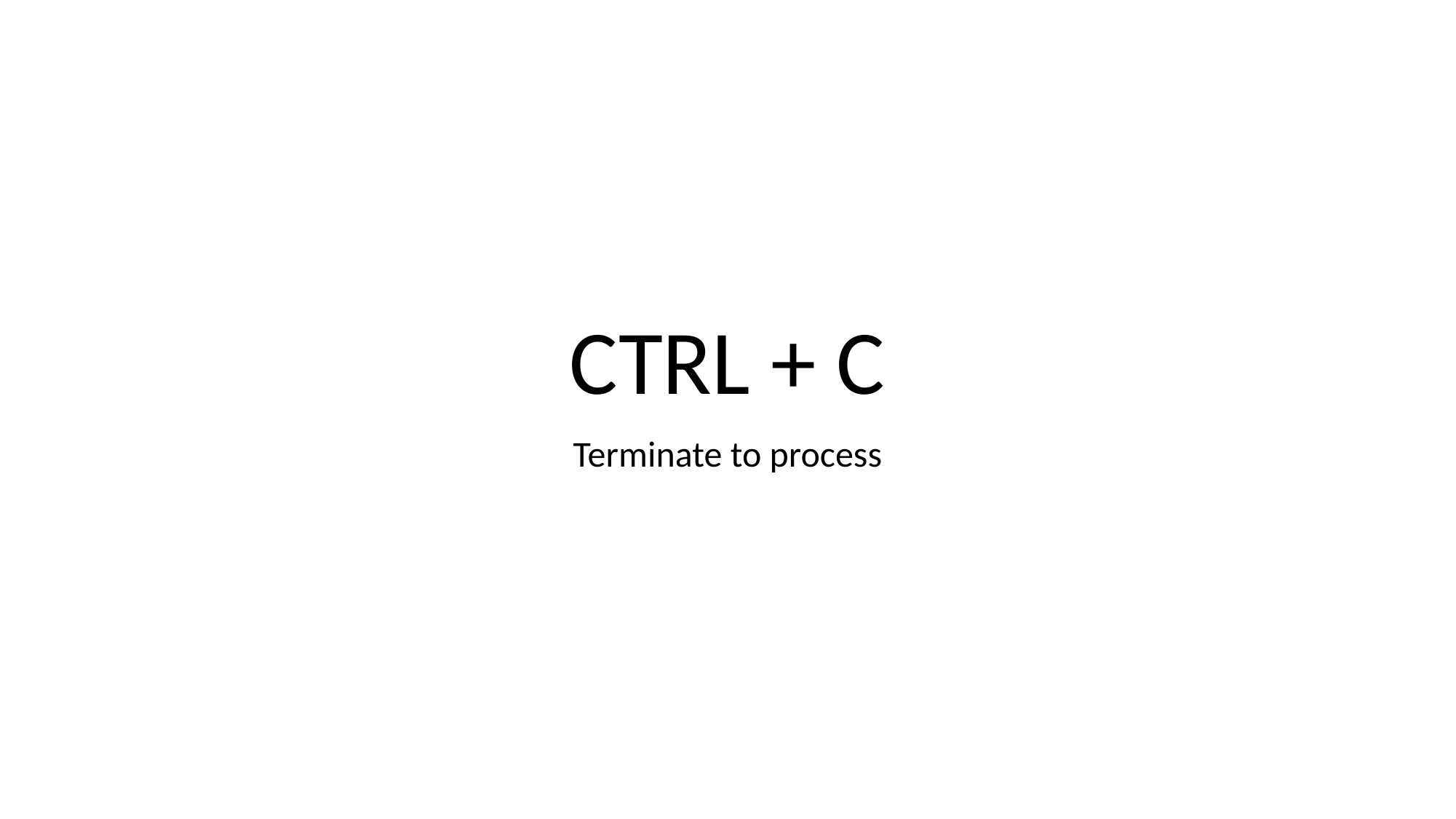

# CTRL + C
Terminate to process